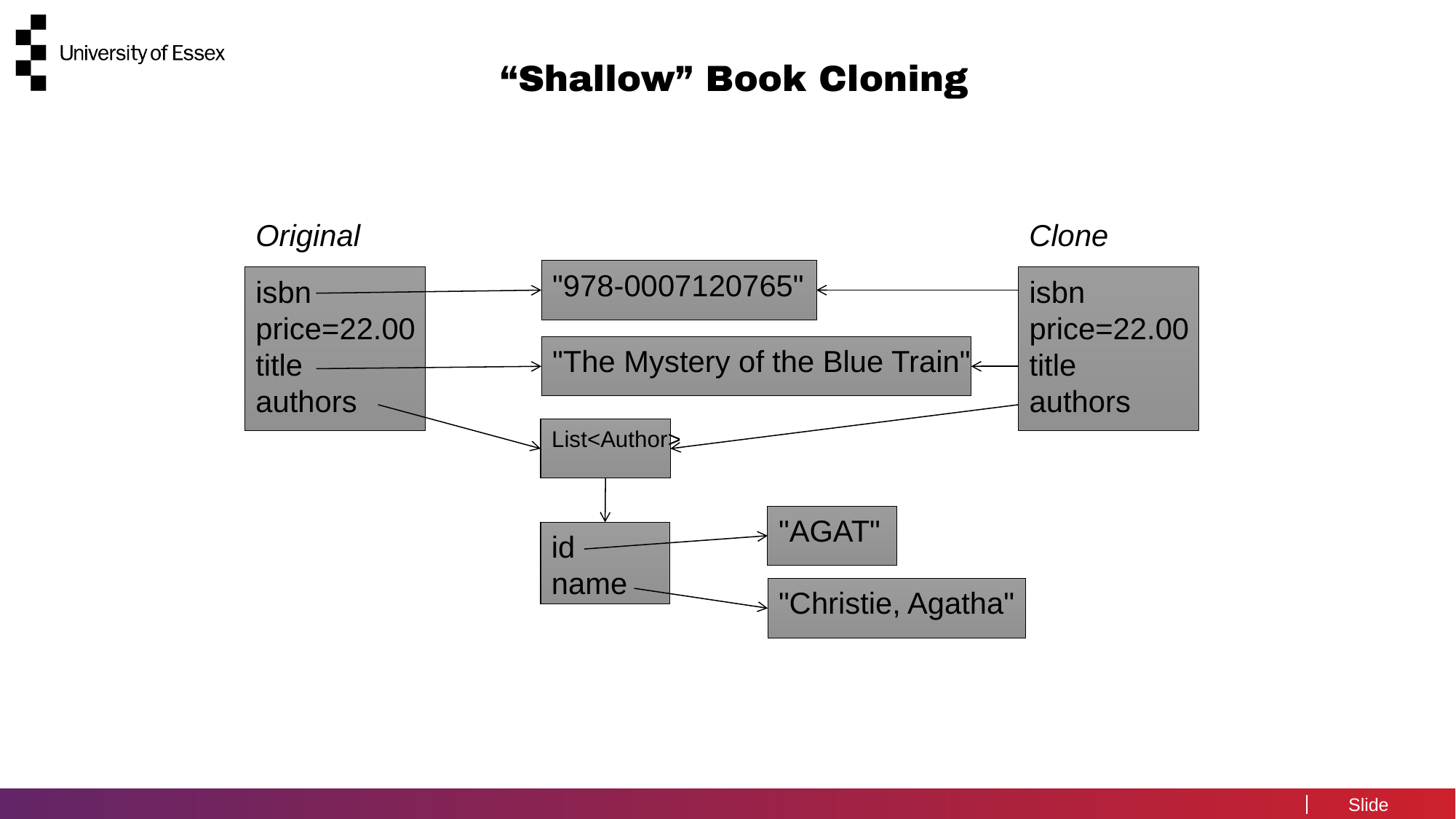

“Shallow” Book Cloning
Clone
Original
"978-0007120765"

isbn
price=22.00
title
authors

isbn
price=22.00
title
authors

"The Mystery of the Blue Train"

List<Author>

"AGAT"

id
name

"Christie, Agatha"

30/N